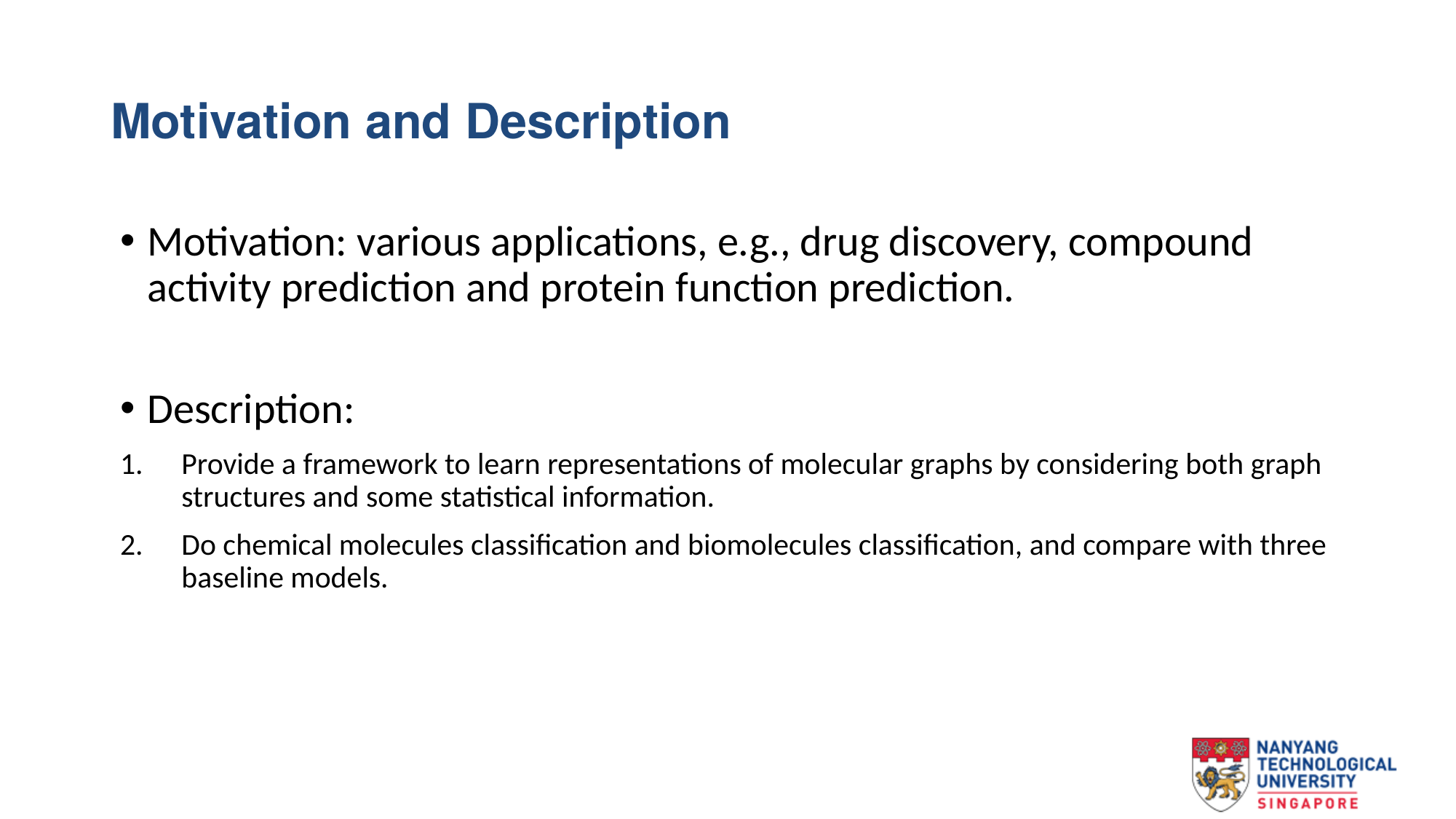

# Motivation and Description
Motivation: various applications, e.g., drug discovery, compound activity prediction and protein function prediction.

Description:
Provide a framework to learn representations of molecular graphs by considering both graph structures and some statistical information.
Do chemical molecules classification and biomolecules classification, and compare with three baseline models.